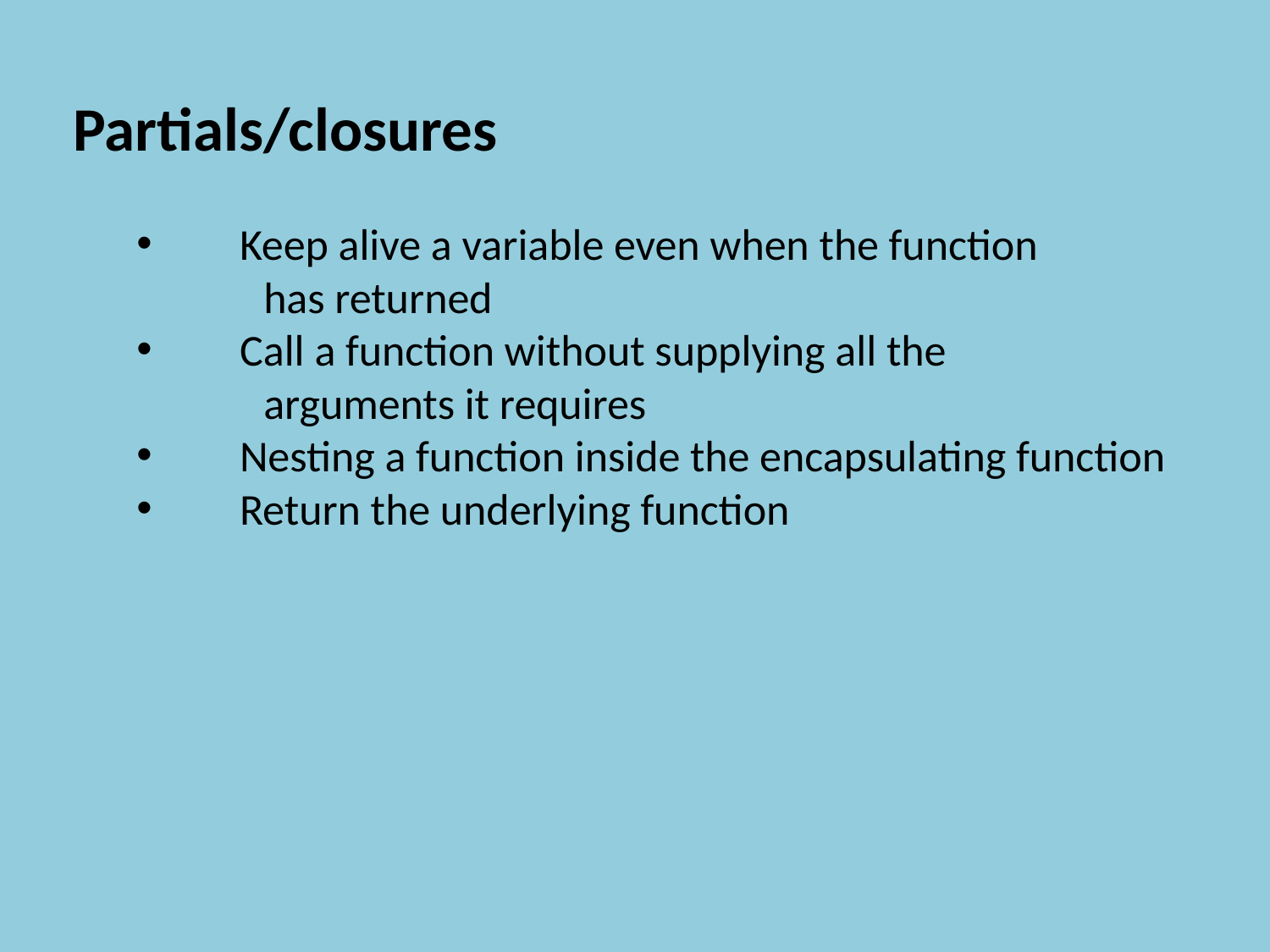

Partials/closures

Keep alive a variable even when the function
	has returned
Call a function without supplying all the
	arguments it requires
Nesting a function inside the encapsulating function
Return the underlying function